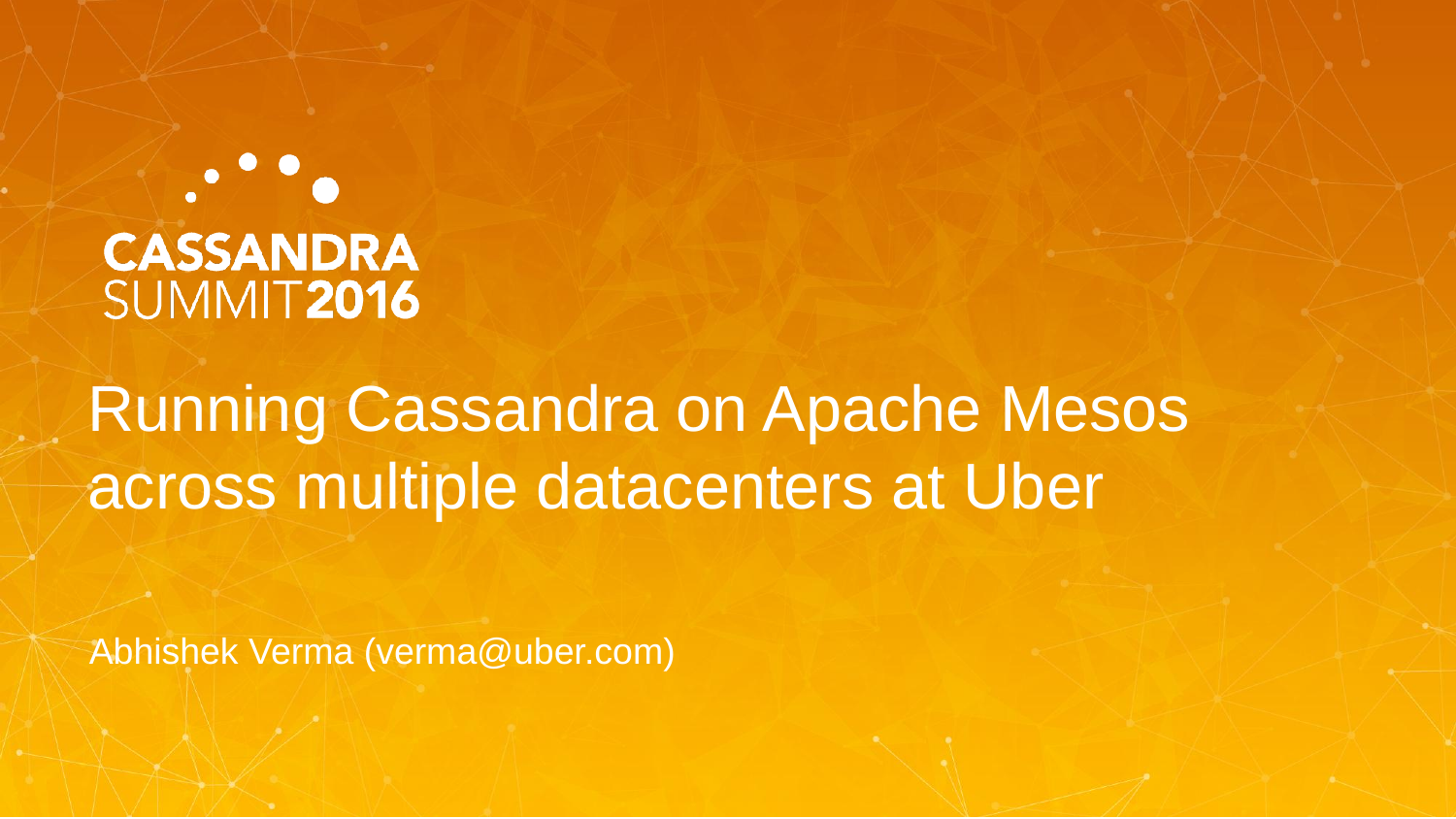

# Running Cassandra on Apache Mesos across multiple datacenters at Uber
Abhishek Verma (verma@uber.com)